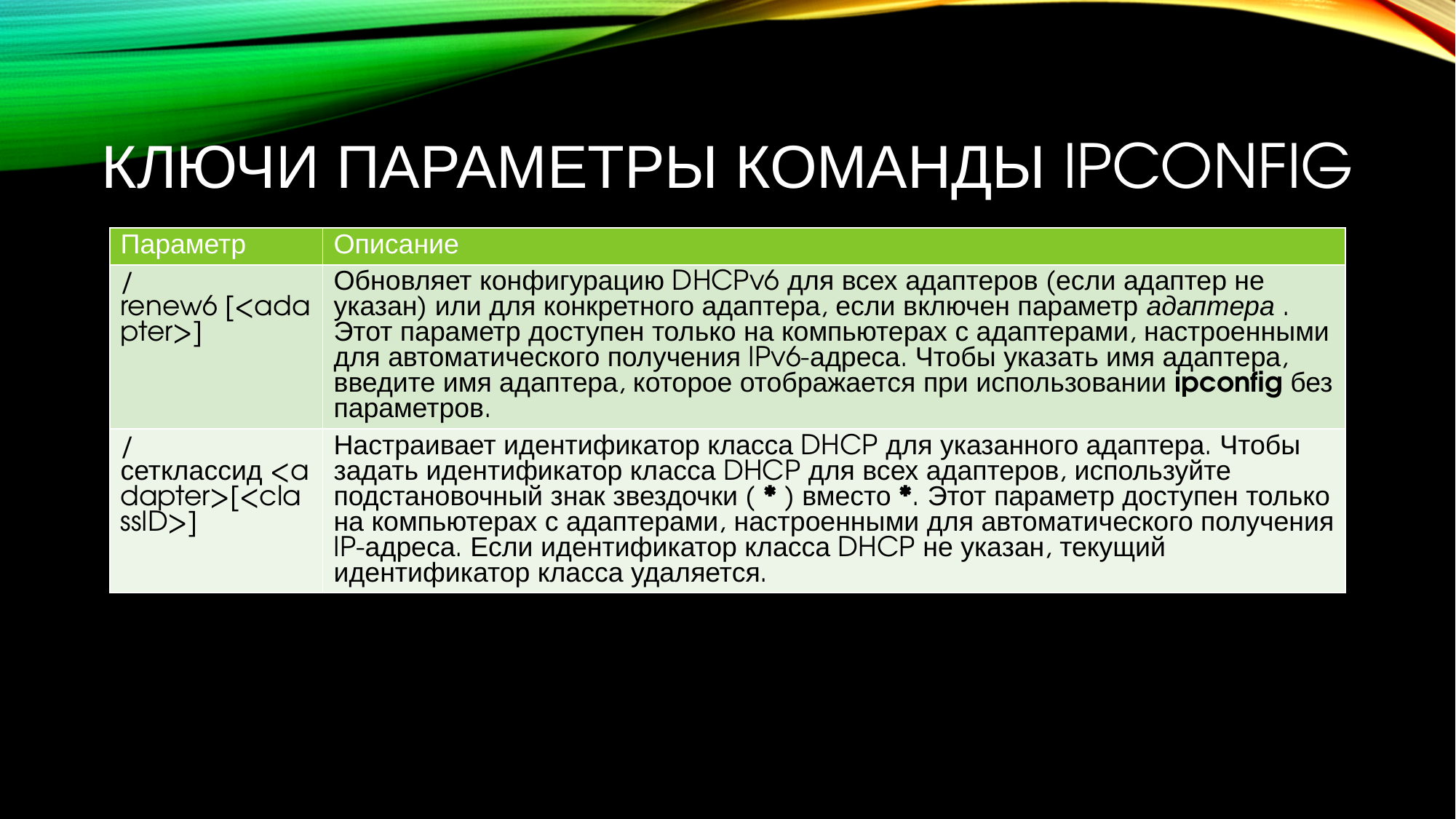

# Ключи Параметры команды Ipconfig
| Параметр | Описание |
| --- | --- |
| /renew6 [<adapter>] | Обновляет конфигурацию DHCPv6 для всех адаптеров (если адаптер не указан) или для конкретного адаптера, если включен параметр адаптера . Этот параметр доступен только на компьютерах с адаптерами, настроенными для автоматического получения IPv6-адреса. Чтобы указать имя адаптера, введите имя адаптера, которое отображается при использовании ipconfig без параметров. |
| /сетклассид <adapter>[<classID>] | Настраивает идентификатор класса DHCP для указанного адаптера. Чтобы задать идентификатор класса DHCP для всех адаптеров, используйте подстановочный знак звездочки ( \* ) вместо \*. Этот параметр доступен только на компьютерах с адаптерами, настроенными для автоматического получения IP-адреса. Если идентификатор класса DHCP не указан, текущий идентификатор класса удаляется. |